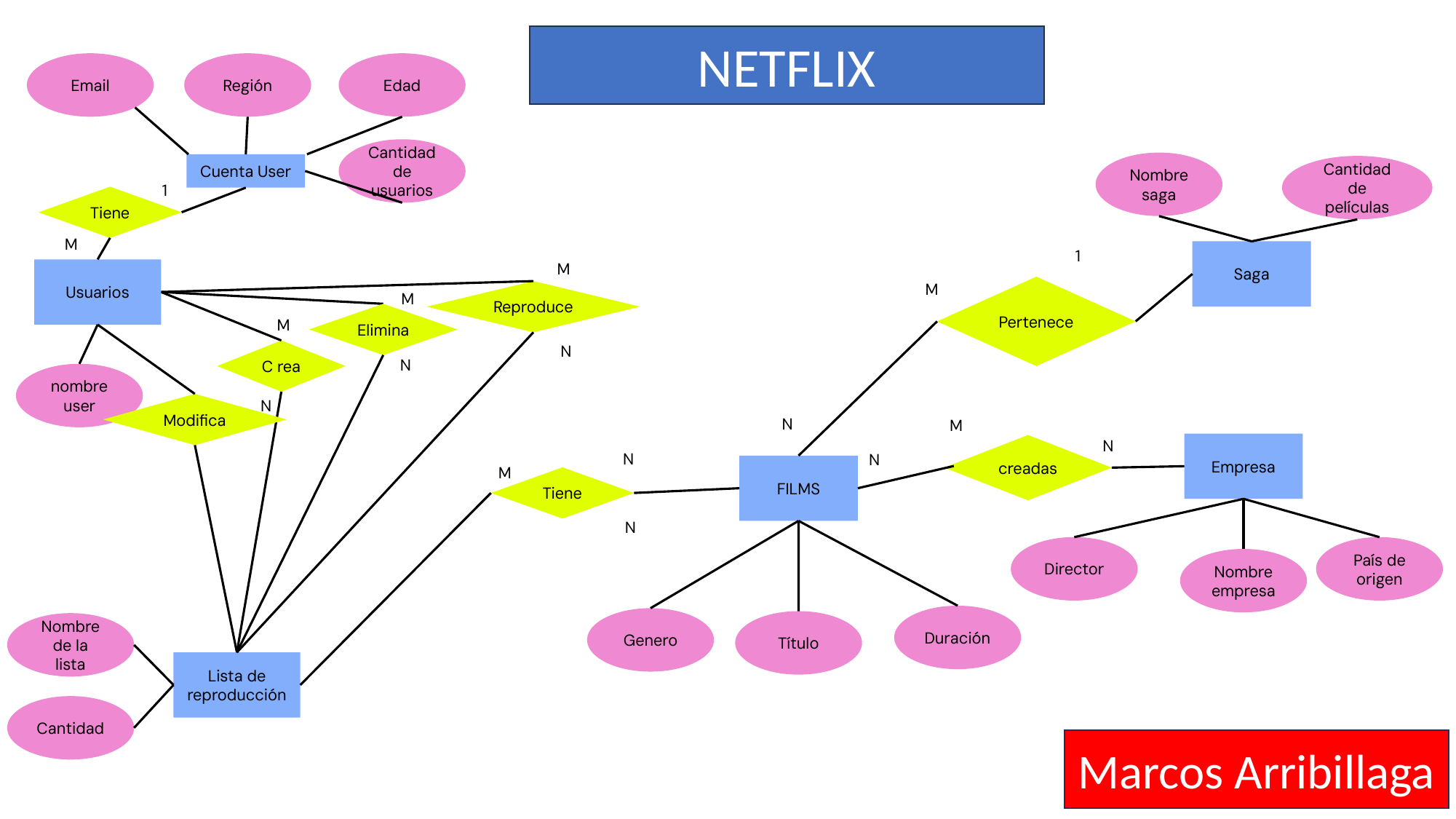

NETFLIX
Email
Región
Edad
Cantidad de usuarios
Nombre saga
Cuenta User
Cantidad de películas
1
Tiene
M
1
Saga
M
Usuarios
M
Pertenece
M
Reproduce
Elimina
M
N
C rea
N
nombre user
N
Modifica
N
M
N
Empresa
creadas
N
N
M
FILMS
Tiene
N
Director
País de origen
Nombre empresa
Duración
Genero
Título
Nombre de la lista
Lista de reproducción
Cantidad
Marcos Arribillaga